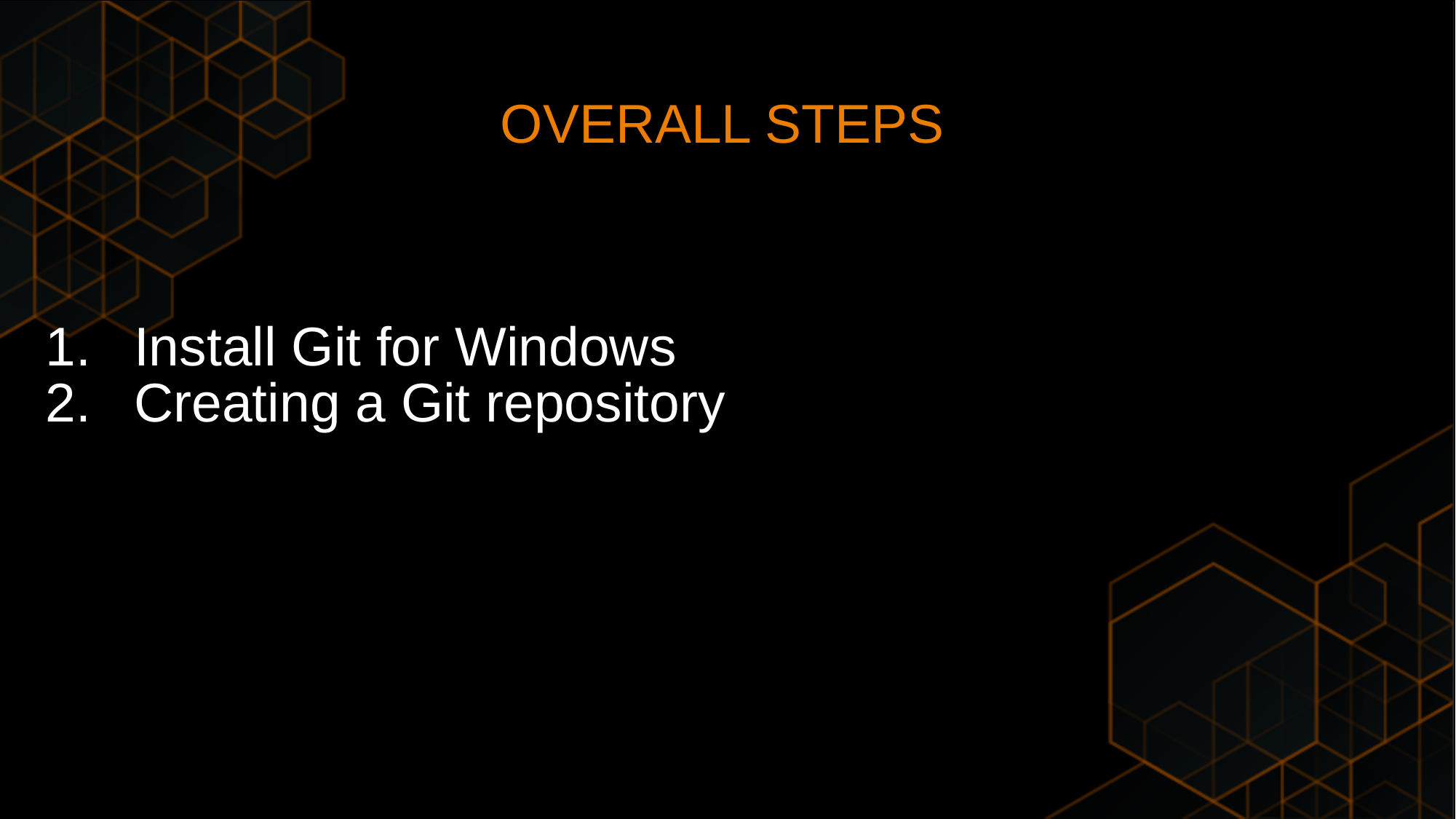

OVERALL STEPS
Install Git for Windows
Creating a Git repository